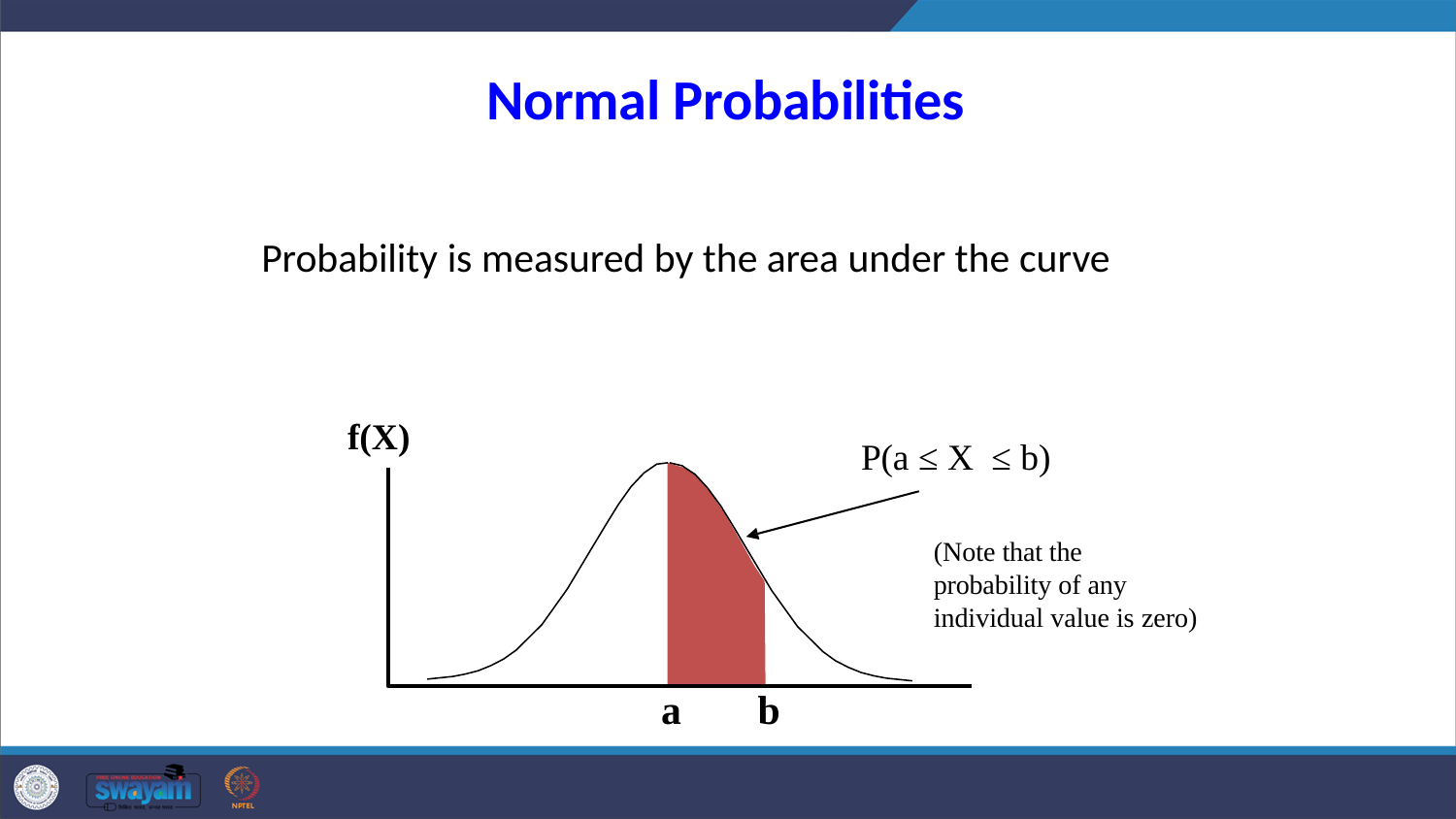

# Normal Probabilities
Probability is measured by the area under the curve
f(X)
P(a ≤ X ≤ b)

(Note that the  probability of any  individual value is zero)
a	b